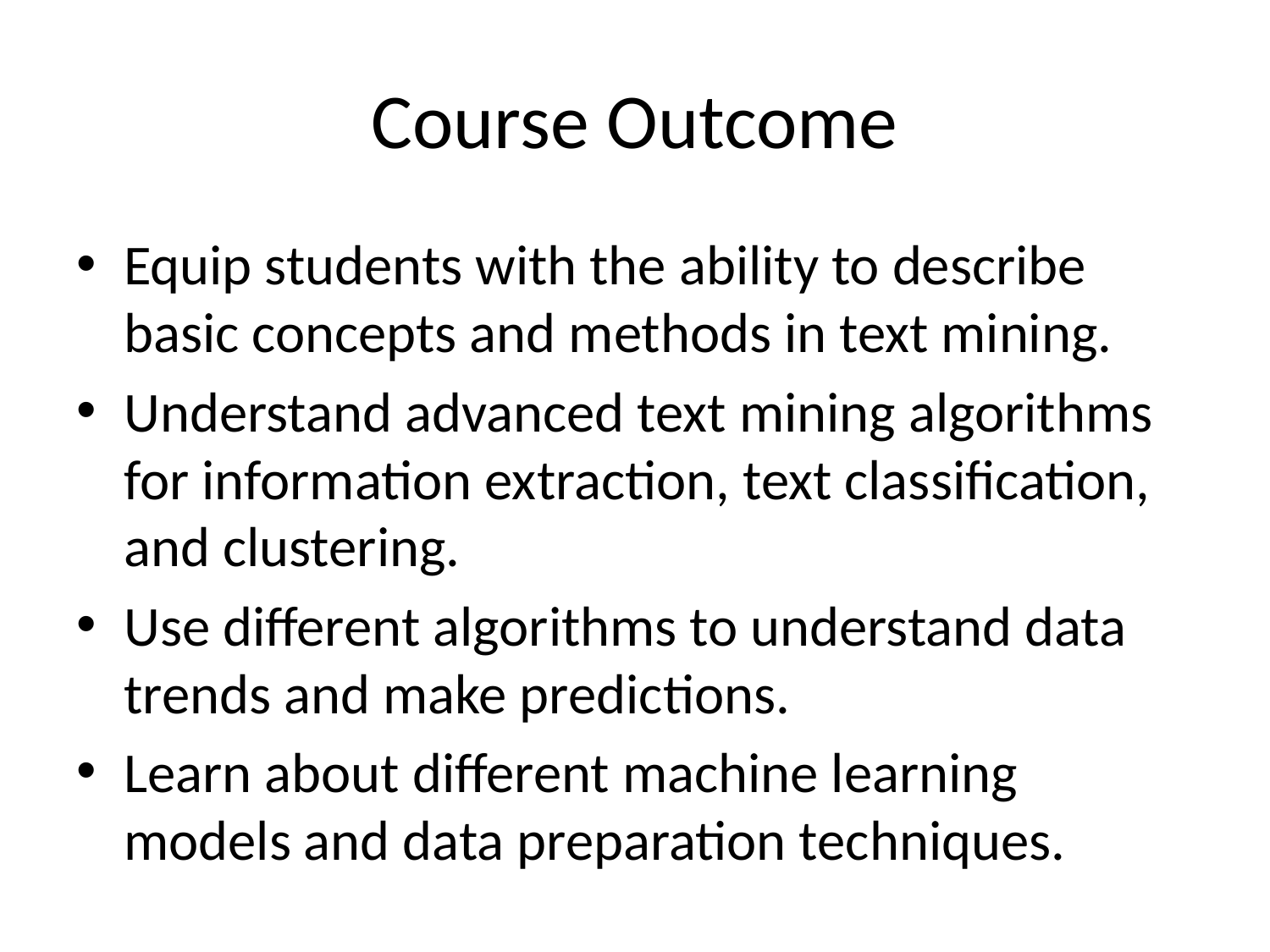

# Course Outcome
Equip students with the ability to describe basic concepts and methods in text mining.
Understand advanced text mining algorithms for information extraction, text classification, and clustering.
Use different algorithms to understand data trends and make predictions.
Learn about different machine learning models and data preparation techniques.